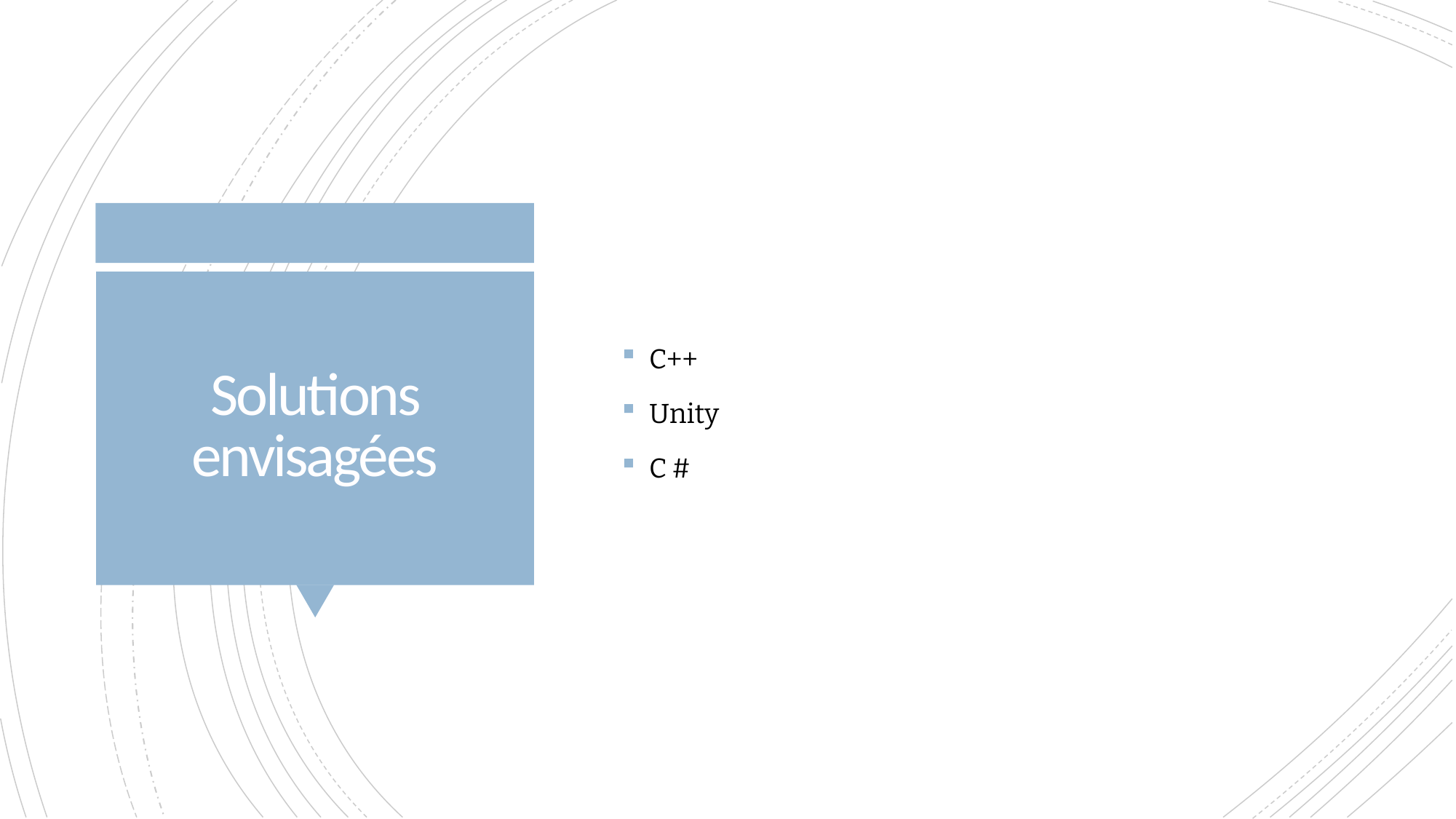

C++
Unity
C #
# Solutions envisagées